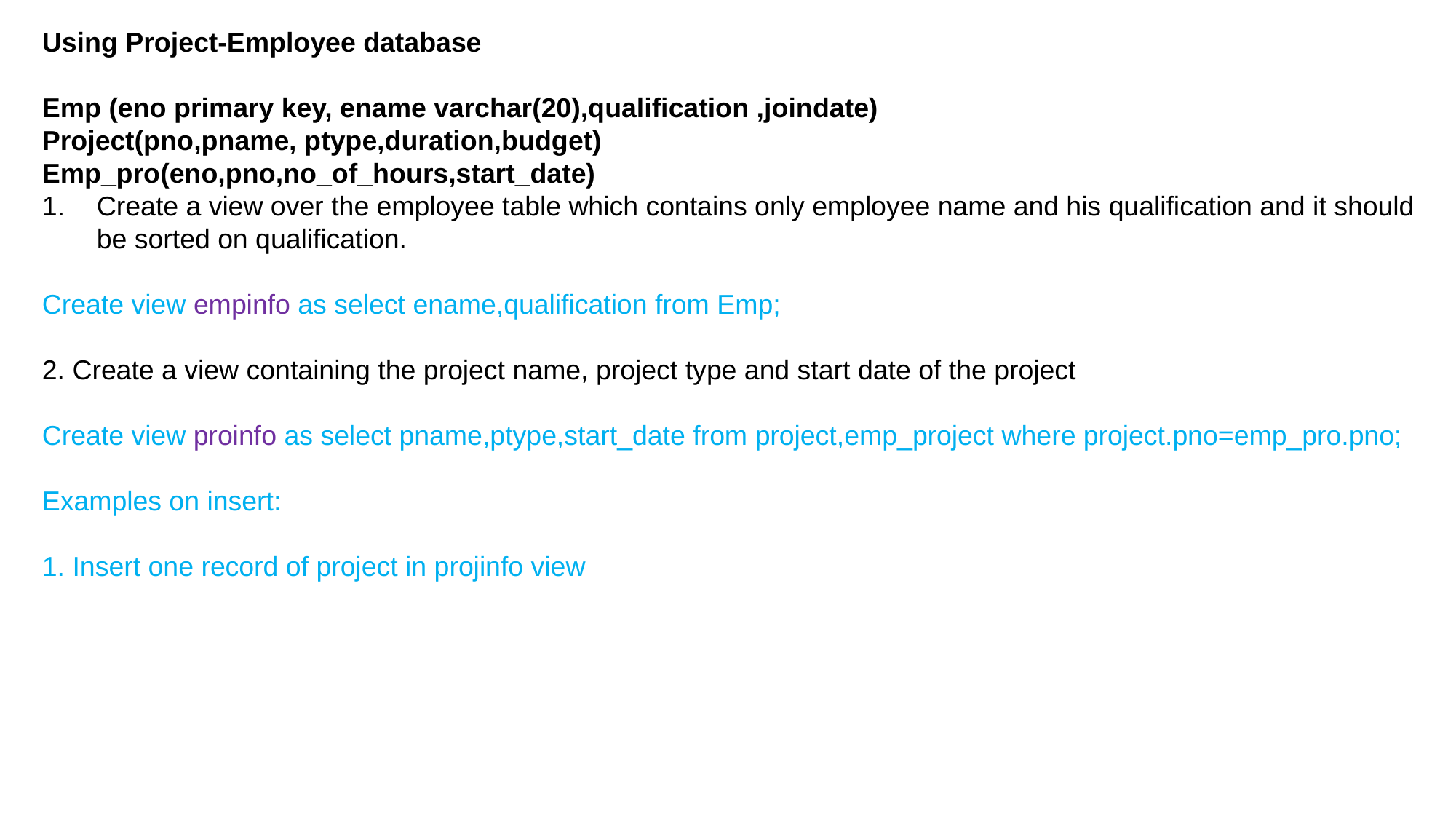

Using Project-Employee database

Emp (eno primary key, ename varchar(20),qualification ,joindate)
Project(pno,pname, ptype,duration,budget)
Emp_pro(eno,pno,no_of_hours,start_date)
Create a view over the employee table which contains only employee name and his qualification and it should be sorted on qualification.

Create view empinfo as select ename,qualification from Emp;

2. Create a view containing the project name, project type and start date of the project

Create view proinfo as select pname,ptype,start_date from project,emp_project where project.pno=emp_pro.pno;

Examples on insert:

1. Insert one record of project in projinfo view